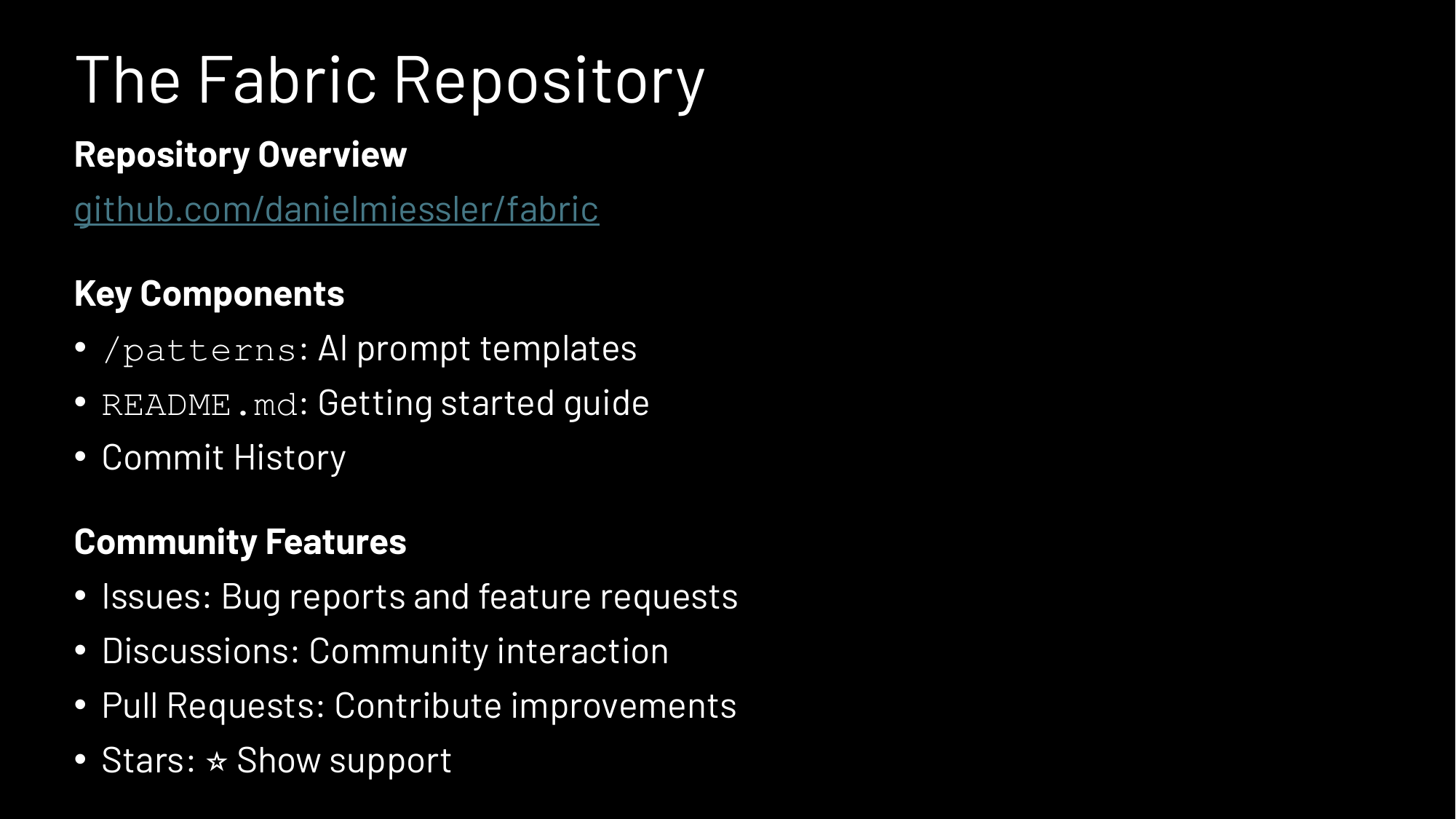

# The Fabric Repository
Repository Overview
github.com/danielmiessler/fabric
Key Components
/patterns: AI prompt templates
README.md: Getting started guide
Commit History
Community Features
Issues: Bug reports and feature requests
Discussions: Community interaction
Pull Requests: Contribute improvements
Stars: ⭐️ Show support